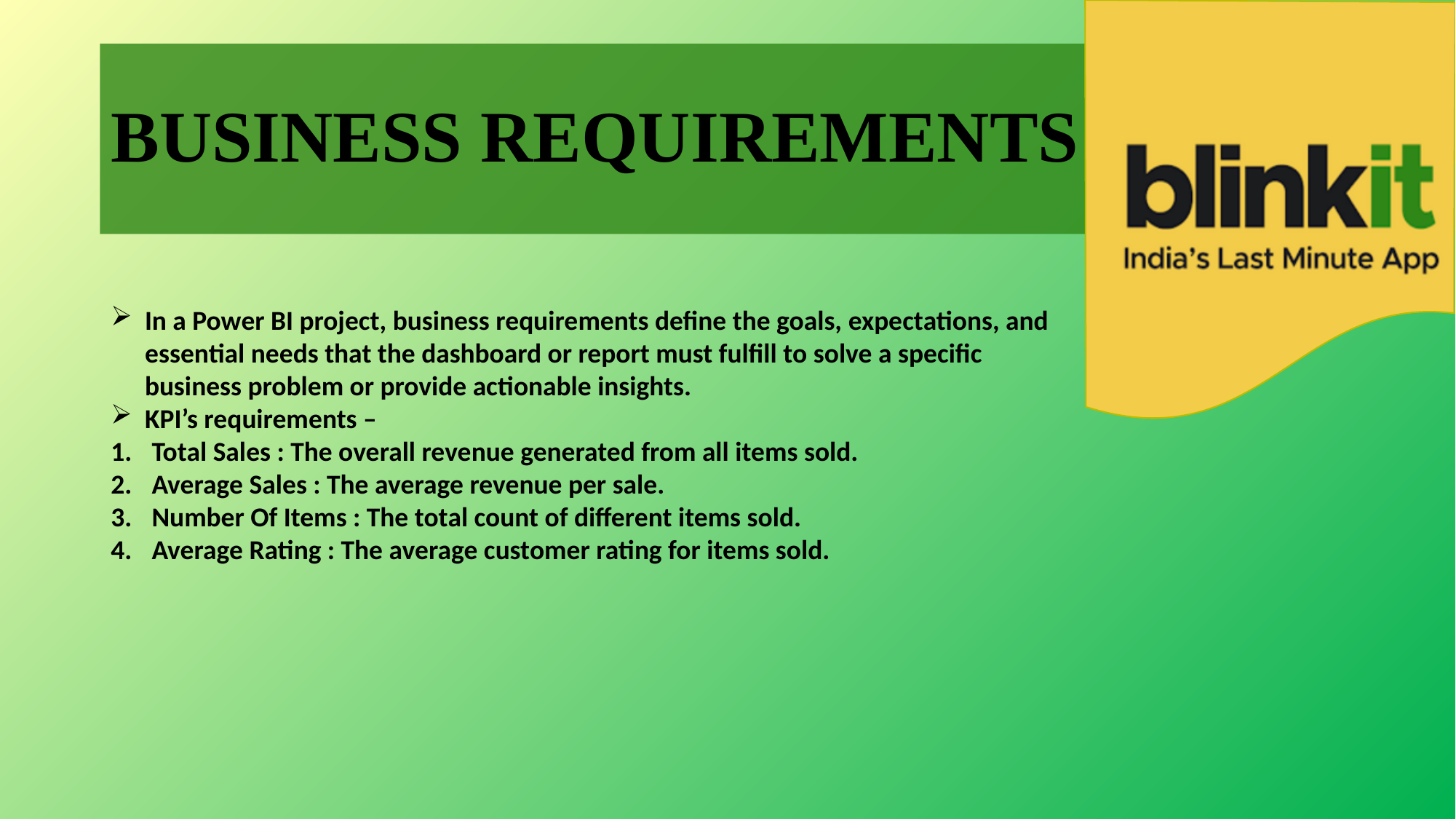

# BUSINESS REQUIREMENTS
In a Power BI project, business requirements define the goals, expectations, and essential needs that the dashboard or report must fulfill to solve a specific business problem or provide actionable insights.
KPI’s requirements –
Total Sales : The overall revenue generated from all items sold.
Average Sales : The average revenue per sale.
Number Of Items : The total count of different items sold.
Average Rating : The average customer rating for items sold.